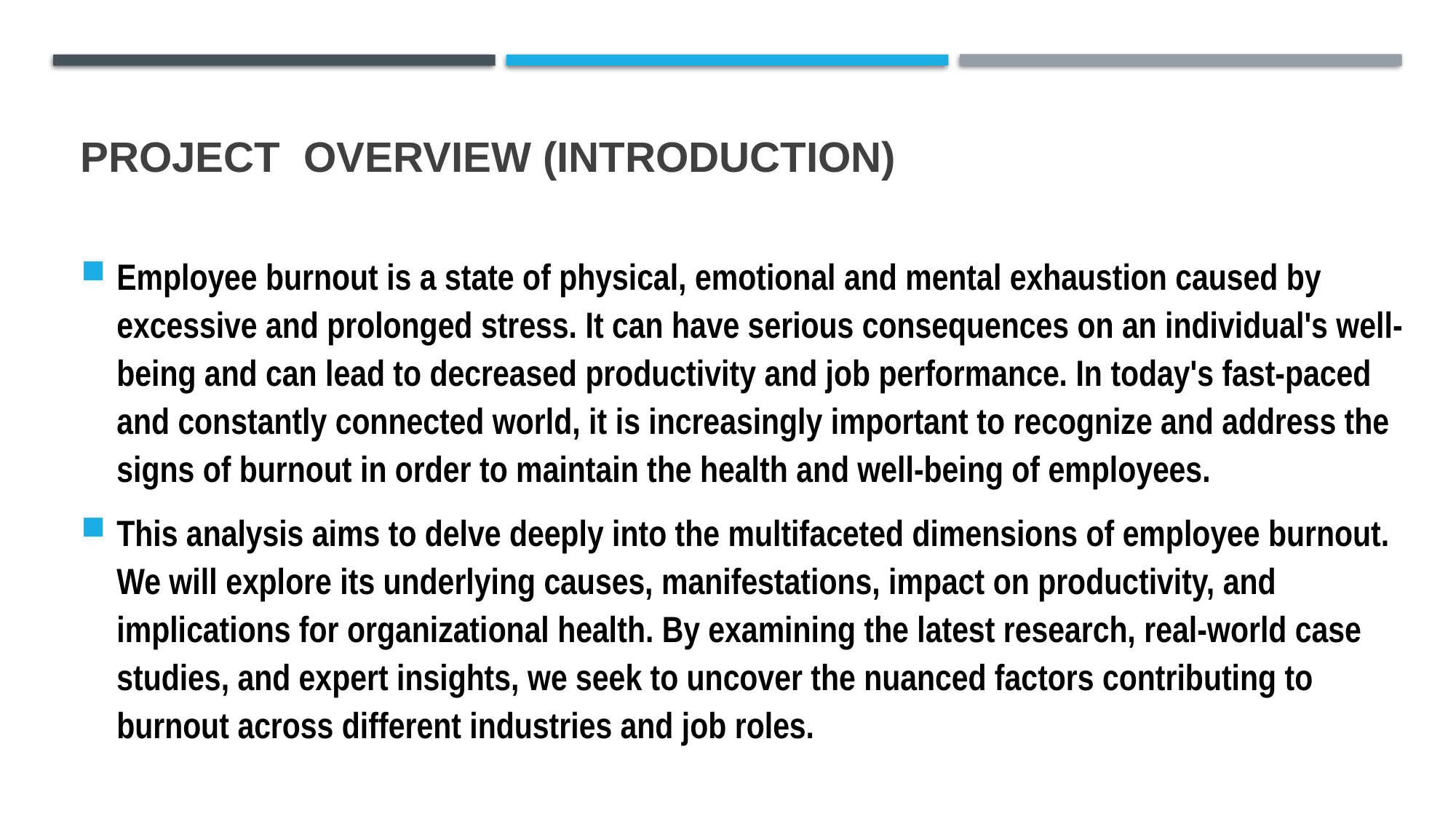

# PROJECT  OVERVIEW (Introduction)
Employee burnout is a state of physical, emotional and mental exhaustion caused by excessive and prolonged stress. It can have serious consequences on an individual's well-being and can lead to decreased productivity and job performance. In today's fast-paced and constantly connected world, it is increasingly important to recognize and address the signs of burnout in order to maintain the health and well-being of employees.
This analysis aims to delve deeply into the multifaceted dimensions of employee burnout. We will explore its underlying causes, manifestations, impact on productivity, and implications for organizational health. By examining the latest research, real-world case studies, and expert insights, we seek to uncover the nuanced factors contributing to burnout across different industries and job roles.